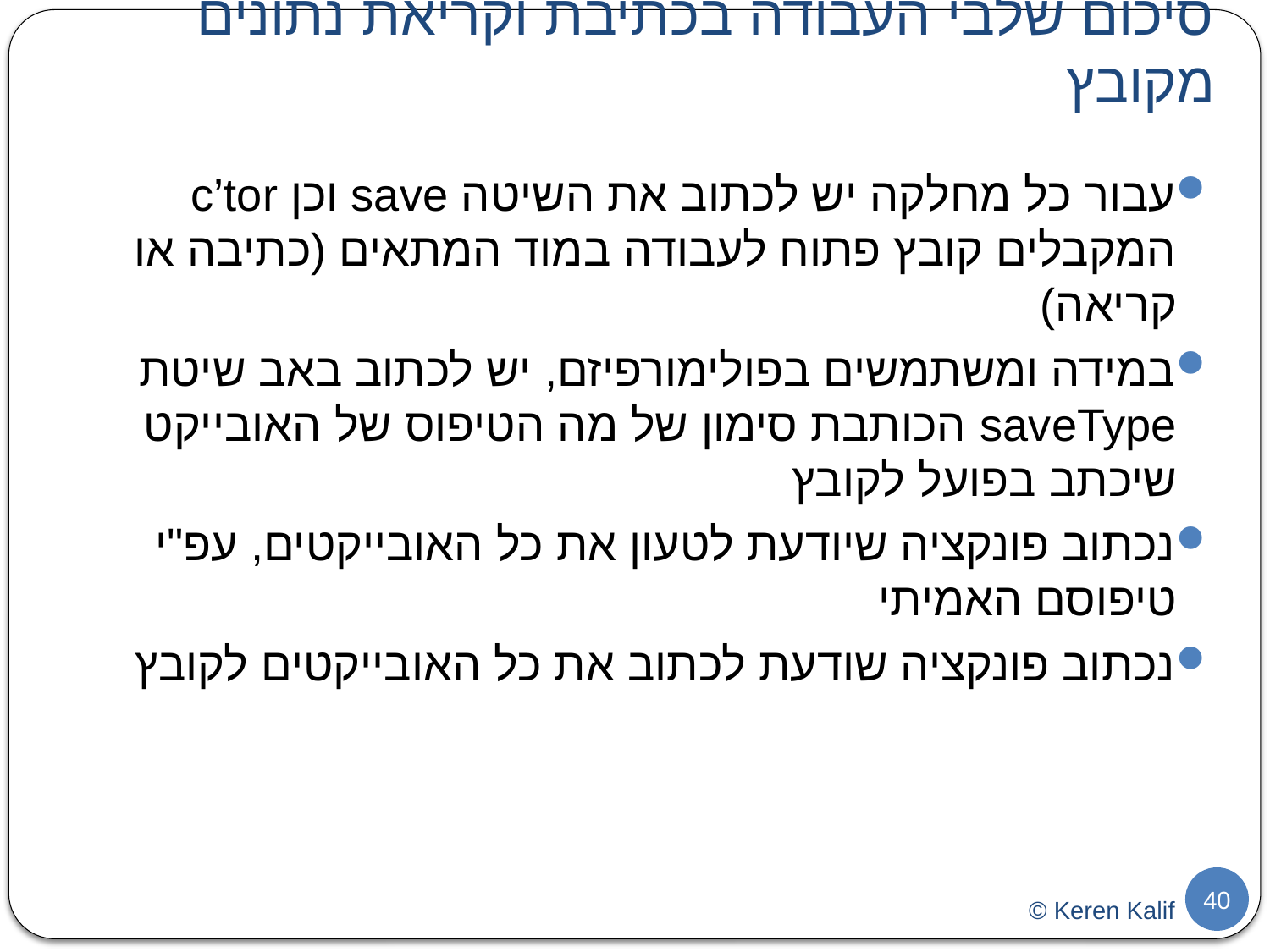

# סיכום שלבי העבודה בכתיבת וקריאת נתונים מקובץ
עבור כל מחלקה יש לכתוב את השיטה save וכן c’tor המקבלים קובץ פתוח לעבודה במוד המתאים (כתיבה או קריאה)
במידה ומשתמשים בפולימורפיזם, יש לכתוב באב שיטת saveType הכותבת סימון של מה הטיפוס של האובייקט שיכתב בפועל לקובץ
נכתוב פונקציה שיודעת לטעון את כל האובייקטים, עפ"י טיפוסם האמיתי
נכתוב פונקציה שודעת לכתוב את כל האובייקטים לקובץ

40
© Keren Kalif